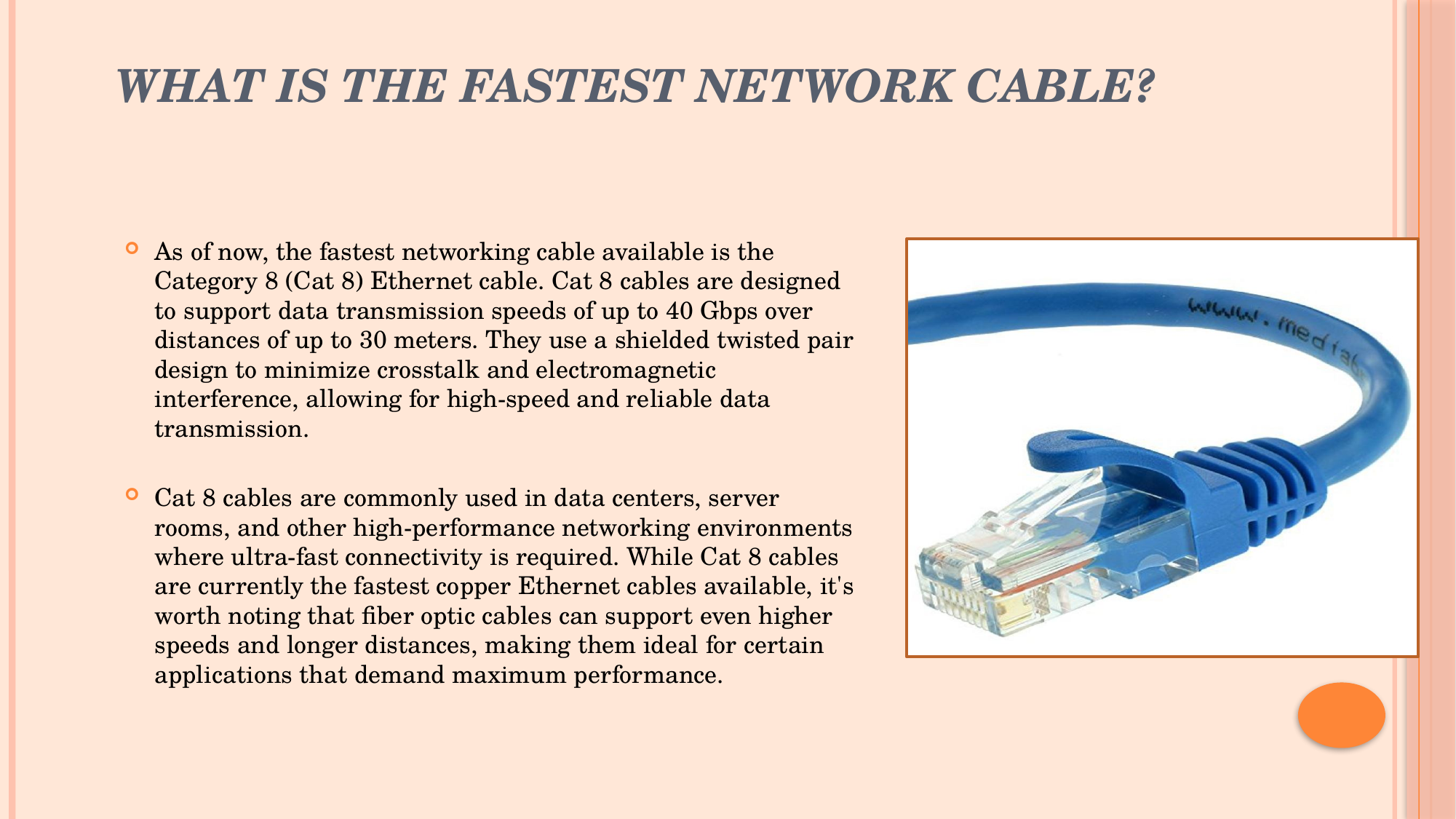

# WHAT IS THE FASTEST NETWORK CABLE?
As of now, the fastest networking cable available is the Category 8 (Cat 8) Ethernet cable. Cat 8 cables are designed to support data transmission speeds of up to 40 Gbps over distances of up to 30 meters. They use a shielded twisted pair design to minimize crosstalk and electromagnetic interference, allowing for high-speed and reliable data transmission.

Cat 8 cables are commonly used in data centers, server rooms, and other high-performance networking environments where ultra-fast connectivity is required. While Cat 8 cables are currently the fastest copper Ethernet cables available, it's worth noting that fiber optic cables can support even higher speeds and longer distances, making them ideal for certain applications that demand maximum performance.